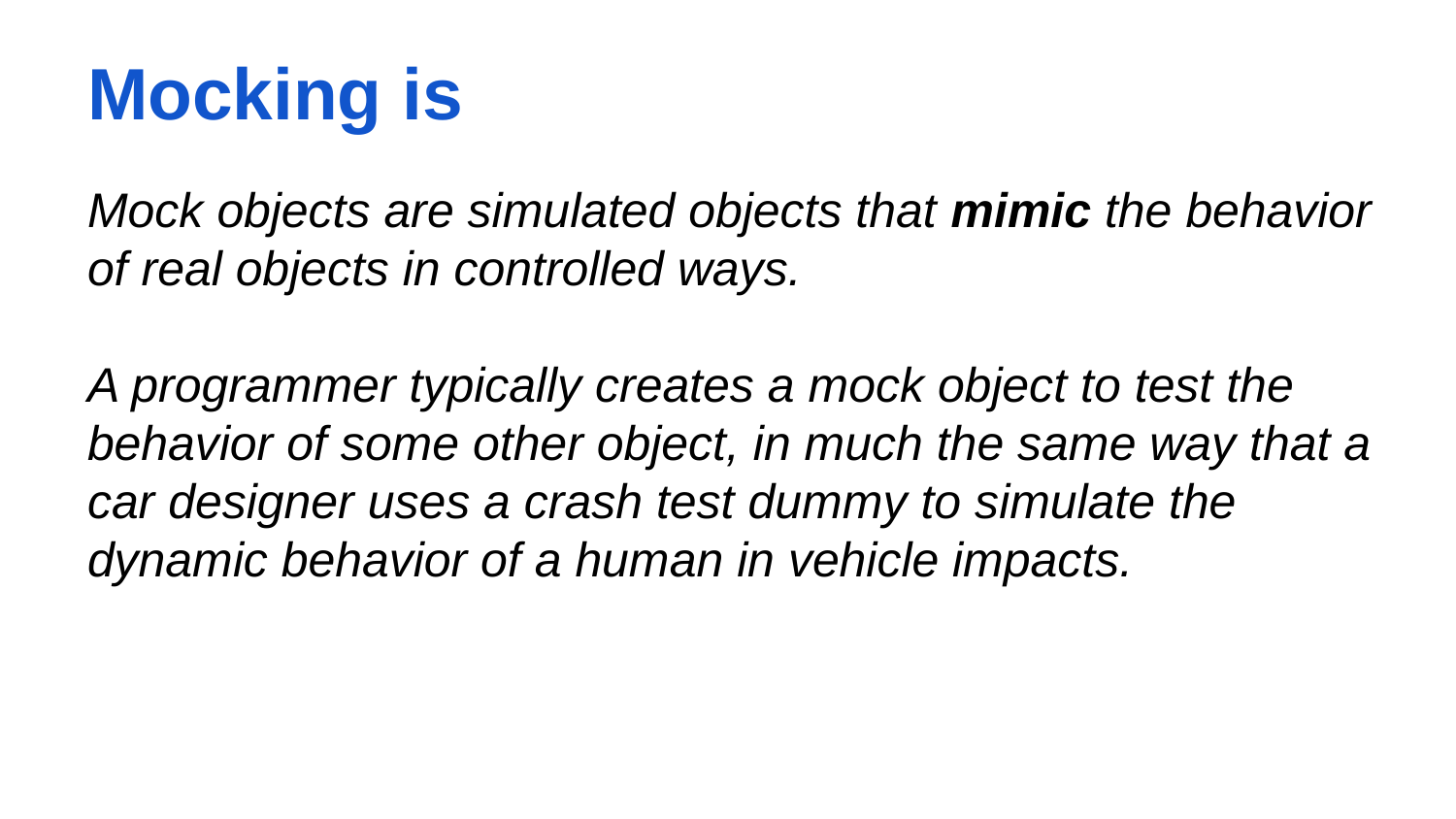

# Mocking is
Mock objects are simulated objects that mimic the behavior of real objects in controlled ways.
A programmer typically creates a mock object to test the behavior of some other object, in much the same way that a car designer uses a crash test dummy to simulate the dynamic behavior of a human in vehicle impacts.